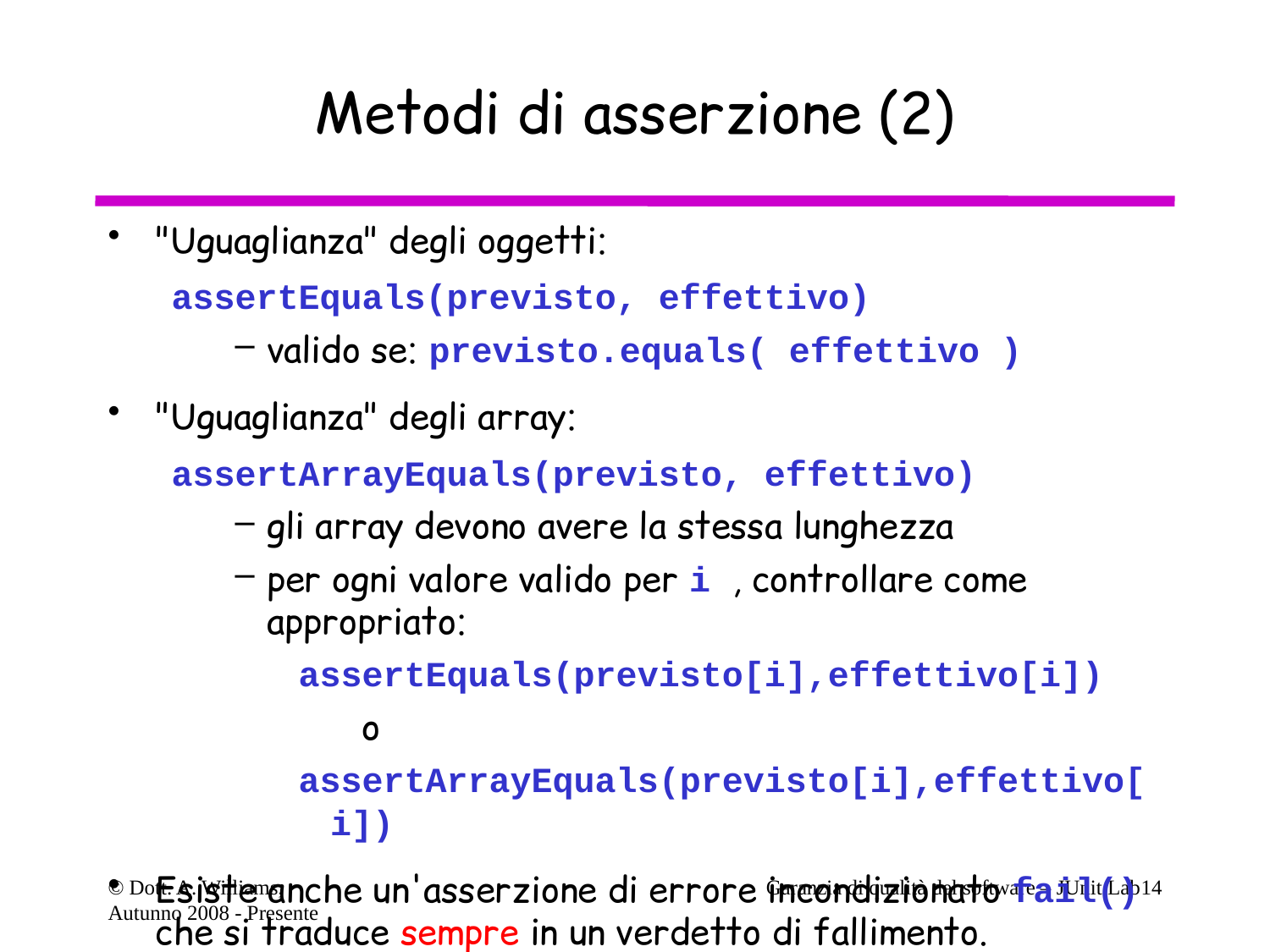

# Metodi di asserzione (2)
"Uguaglianza" degli oggetti:
assertEquals(previsto, effettivo)
valido se: previsto.equals( effettivo )
"Uguaglianza" degli array:
assertArrayEquals(previsto, effettivo)
gli array devono avere la stessa lunghezza
per ogni valore valido per i , controllare come appropriato:
assertEquals(previsto[i],effettivo[i])
o
assertArrayEquals(previsto[i],effettivo[i])
Esiste anche un'asserzione di errore incondizionato fail() che si traduce sempre in un verdetto di fallimento.
© Dott. A. Williams,
Autunno 2008 - Presente

Garanzia di qualità del software – JUnit Lab14